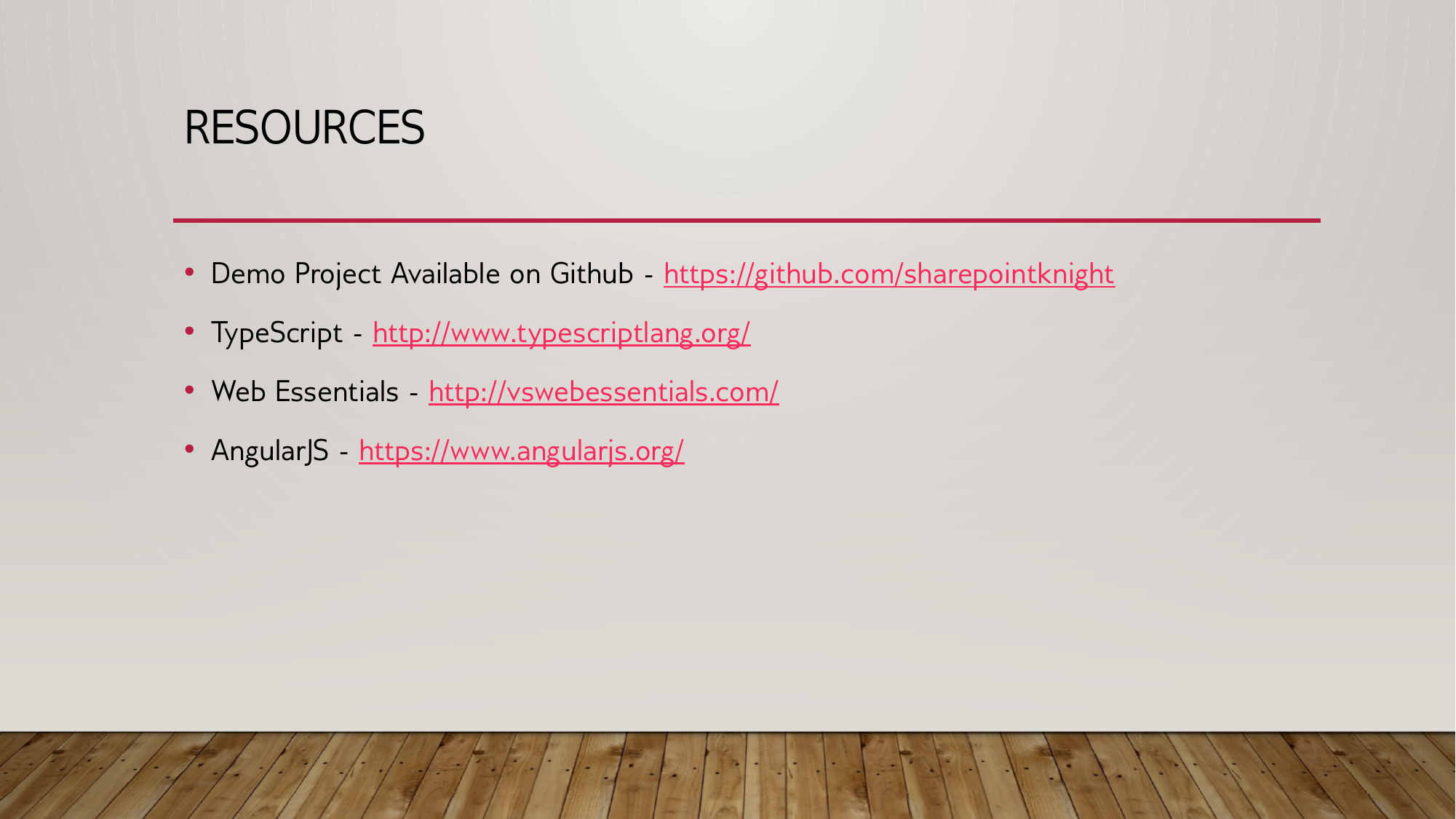

# Resources
Demo Project Available on Github - https://github.com/sharepointknight
TypeScript - http://www.typescriptlang.org/
Web Essentials - http://vswebessentials.com/
AngularJS - https://www.angularjs.org/